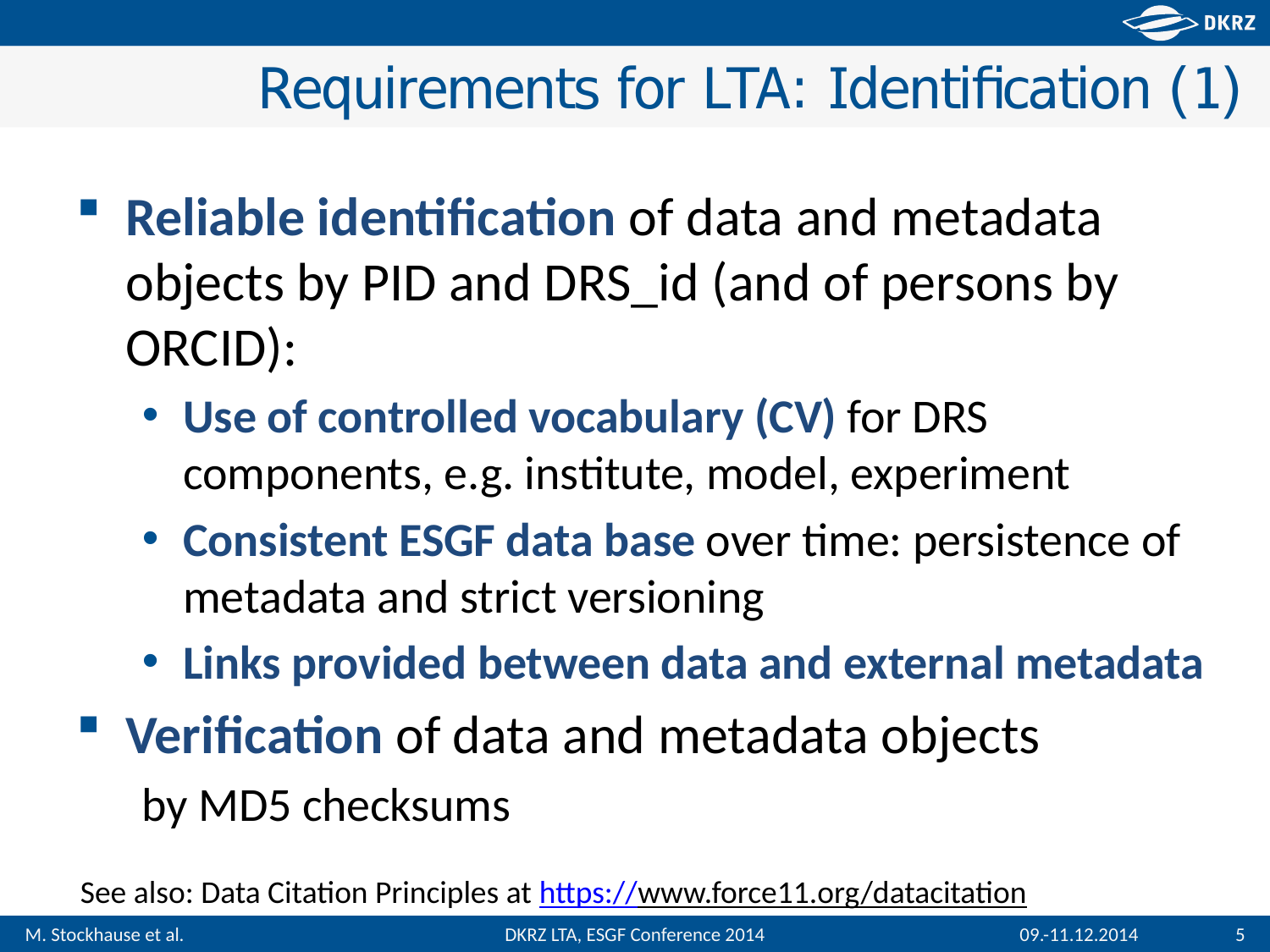

# Requirements for LTA: Identification (1)
Reliable identification of data and metadata objects by PID and DRS_id (and of persons by ORCID):
Use of controlled vocabulary (CV) for DRS components, e.g. institute, model, experiment
Consistent ESGF data base over time: persistence of metadata and strict versioning
Links provided between data and external metadata
Verification of data and metadata objects
by MD5 checksums
See also: Data Citation Principles at https://www.force11.org/datacitation
5
DKRZ LTA, ESGF Conference 2014
09.-11.12.2014